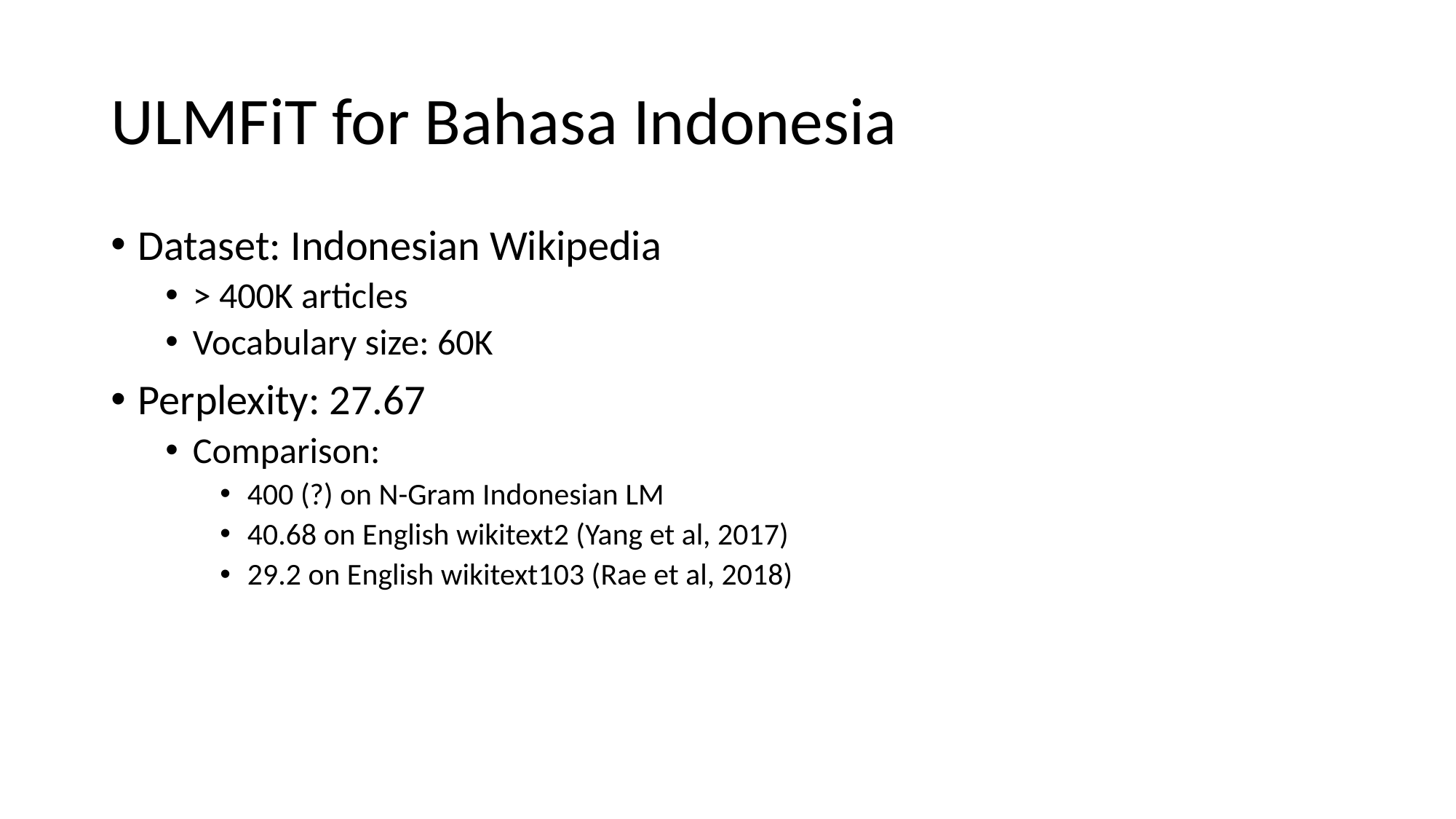

# ULMFiT for Bahasa Indonesia
Dataset: Indonesian Wikipedia
> 400K articles
Vocabulary size: 60K
Perplexity: 27.67
Comparison:
400 (?) on N-Gram Indonesian LM
40.68 on English wikitext2 (Yang et al, 2017)
29.2 on English wikitext103 (Rae et al, 2018)